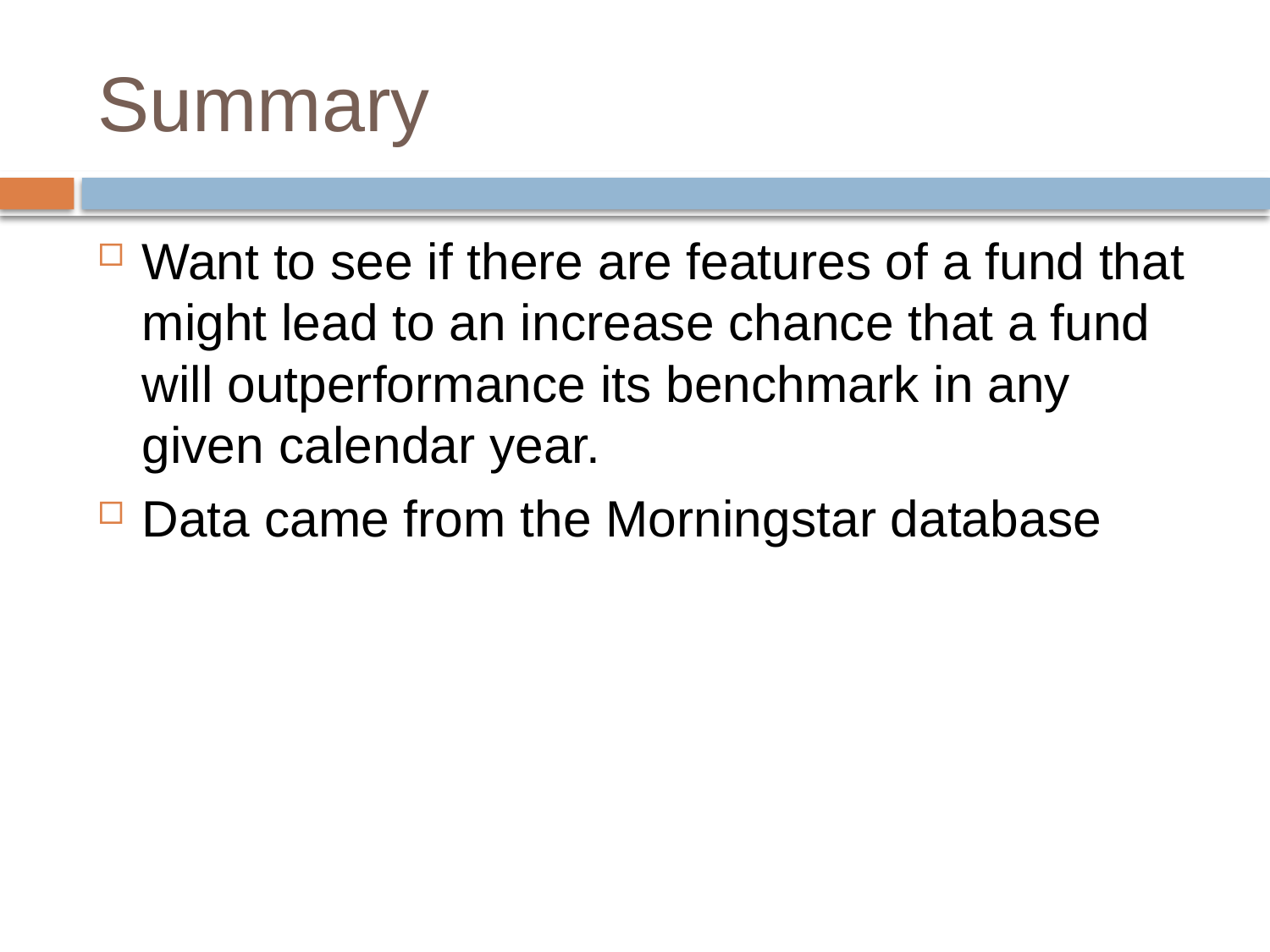

# Summary
Want to see if there are features of a fund that might lead to an increase chance that a fund will outperformance its benchmark in any given calendar year.
Data came from the Morningstar database